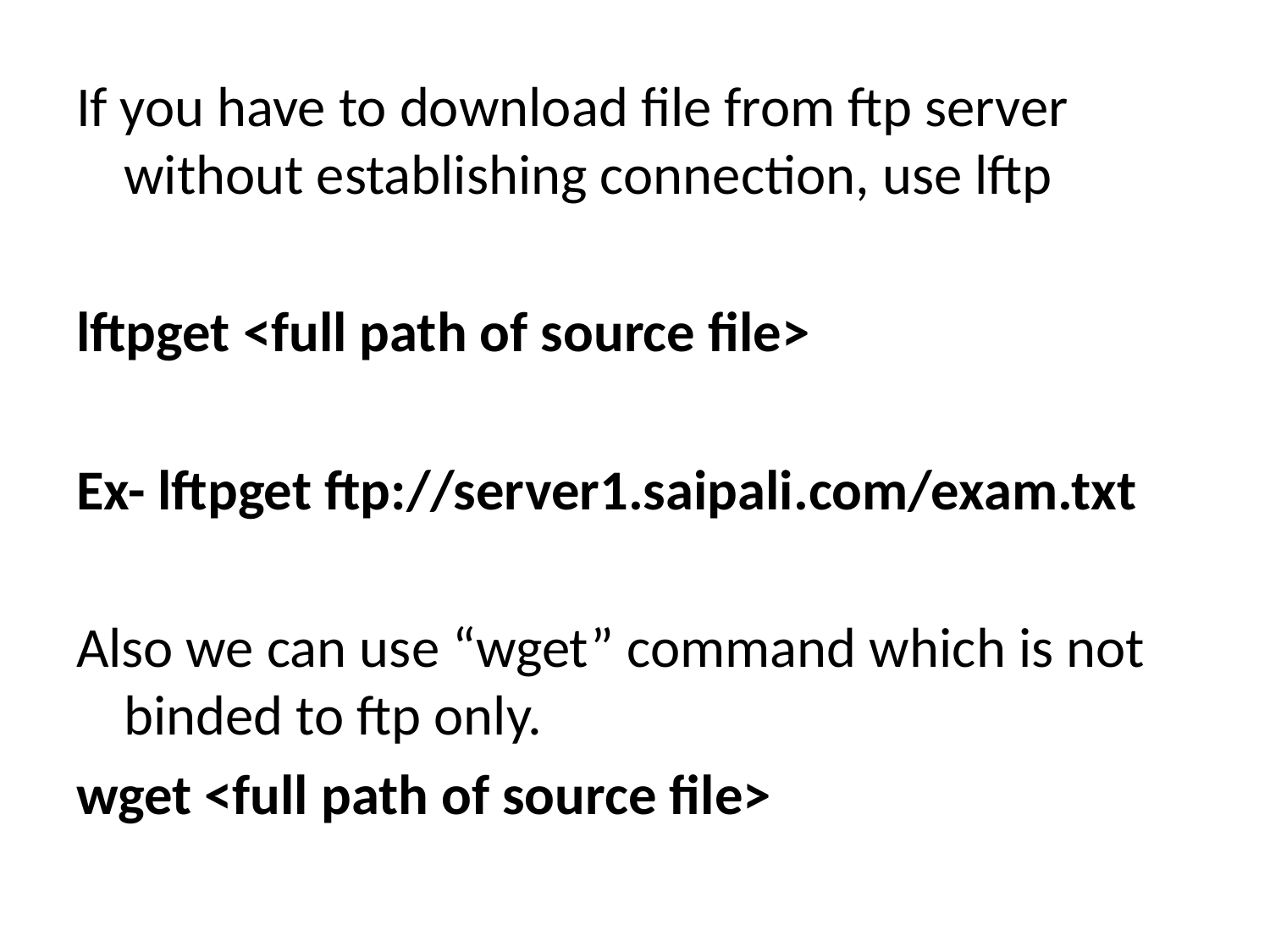

If you have to download file from ftp server without establishing connection, use lftp

lftpget <full path of source file>

Ex- lftpget ftp://server1.saipali.com/exam.txt

Also we can use “wget” command which is not binded to ftp only.
wget <full path of source file>